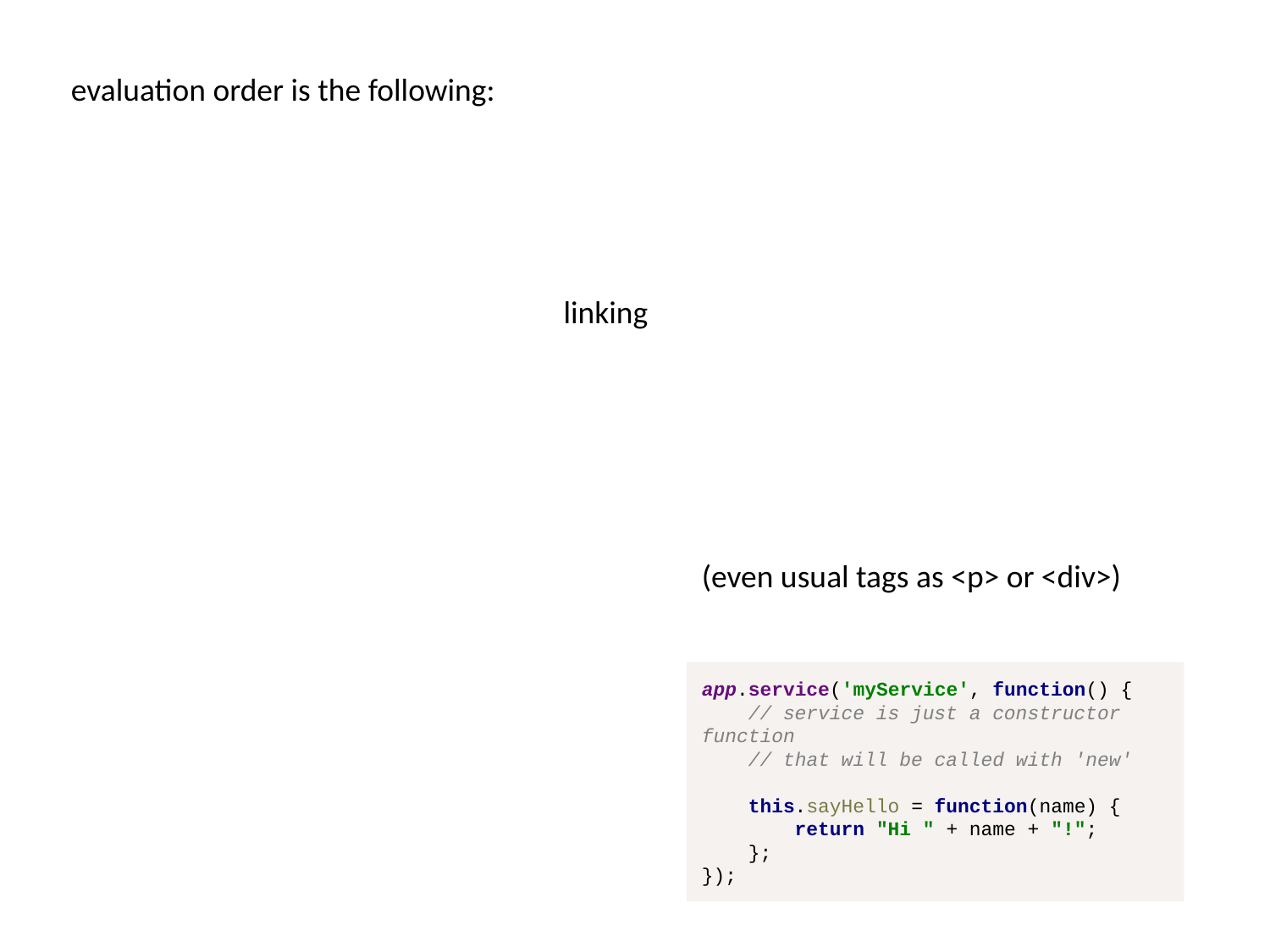

evaluation order is the following:
linking
(even usual tags as <p> or <div>)
app.service('myService', function() {
    // service is just a constructor function
    // that will be called with 'new'
    this.sayHello = function(name) {
        return "Hi " + name + "!";
    };
});